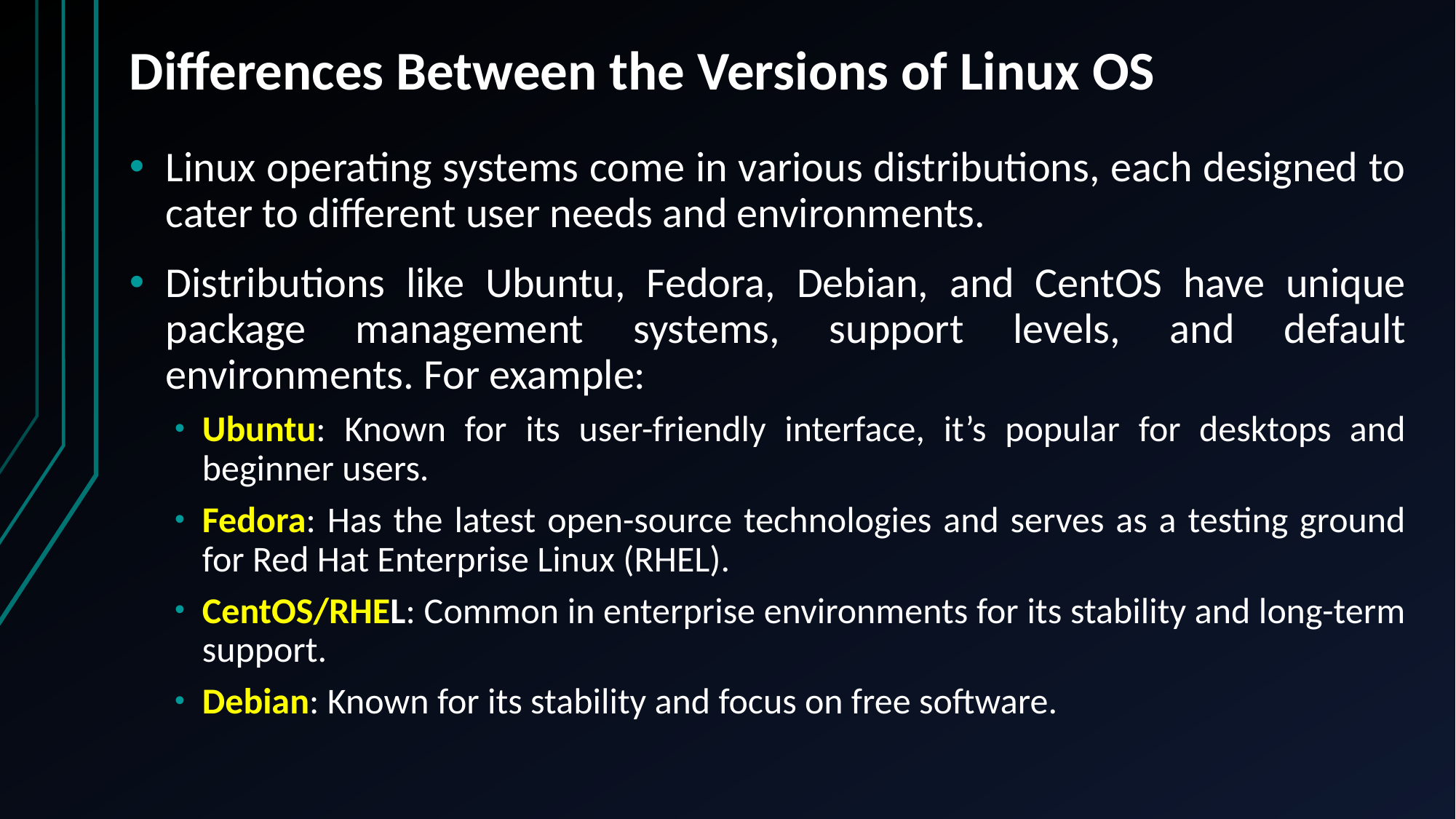

# Differences Between the Versions of Linux OS
Linux operating systems come in various distributions, each designed to cater to different user needs and environments.
Distributions like Ubuntu, Fedora, Debian, and CentOS have unique package management systems, support levels, and default environments. For example:
Ubuntu: Known for its user-friendly interface, it’s popular for desktops and beginner users.
Fedora: Has the latest open-source technologies and serves as a testing ground for Red Hat Enterprise Linux (RHEL).
CentOS/RHEL: Common in enterprise environments for its stability and long-term support.
Debian: Known for its stability and focus on free software.